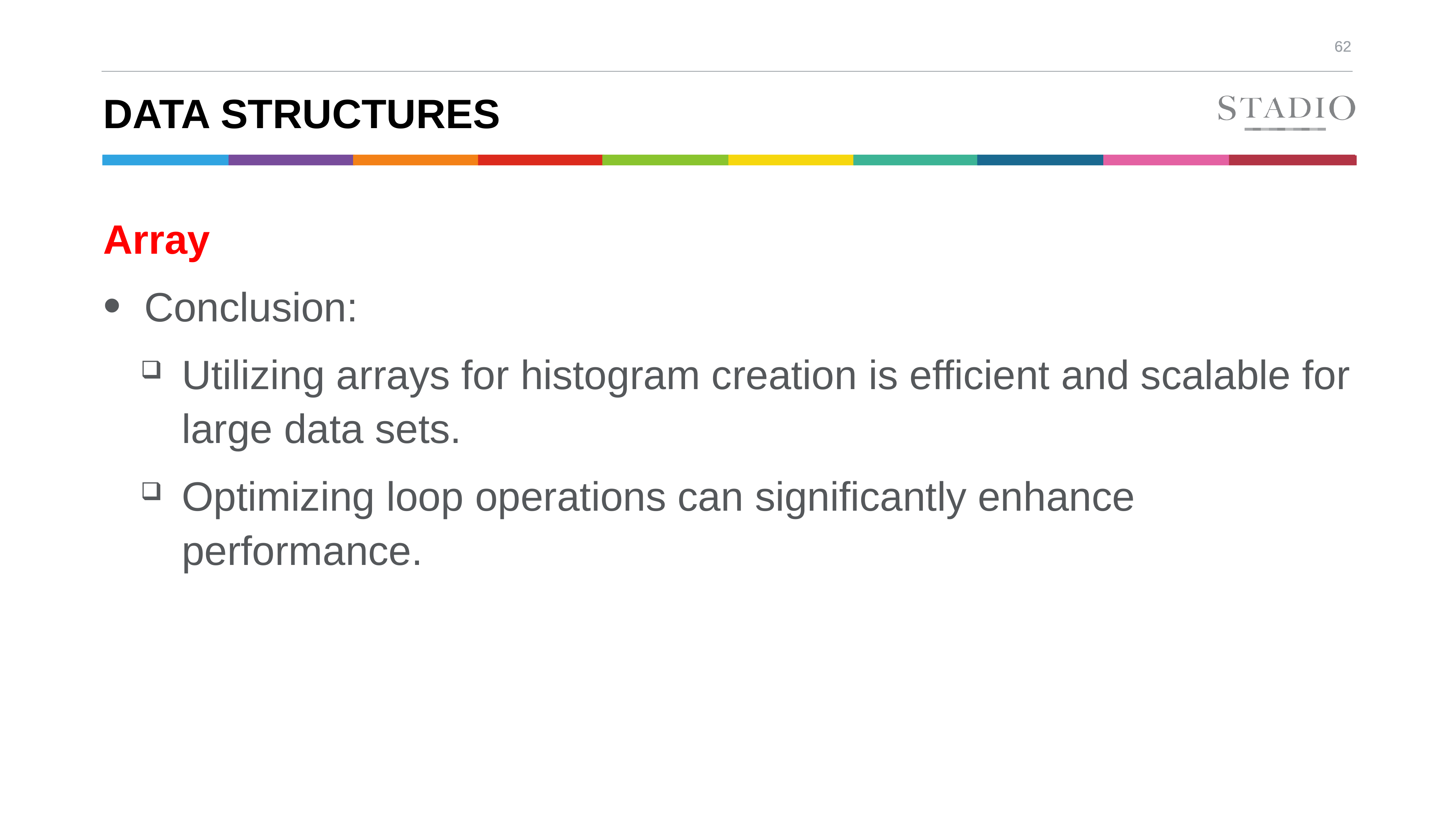

# DATA Structures

Array
Conclusion:
Utilizing arrays for histogram creation is efficient and scalable for large data sets.
Optimizing loop operations can significantly enhance performance.